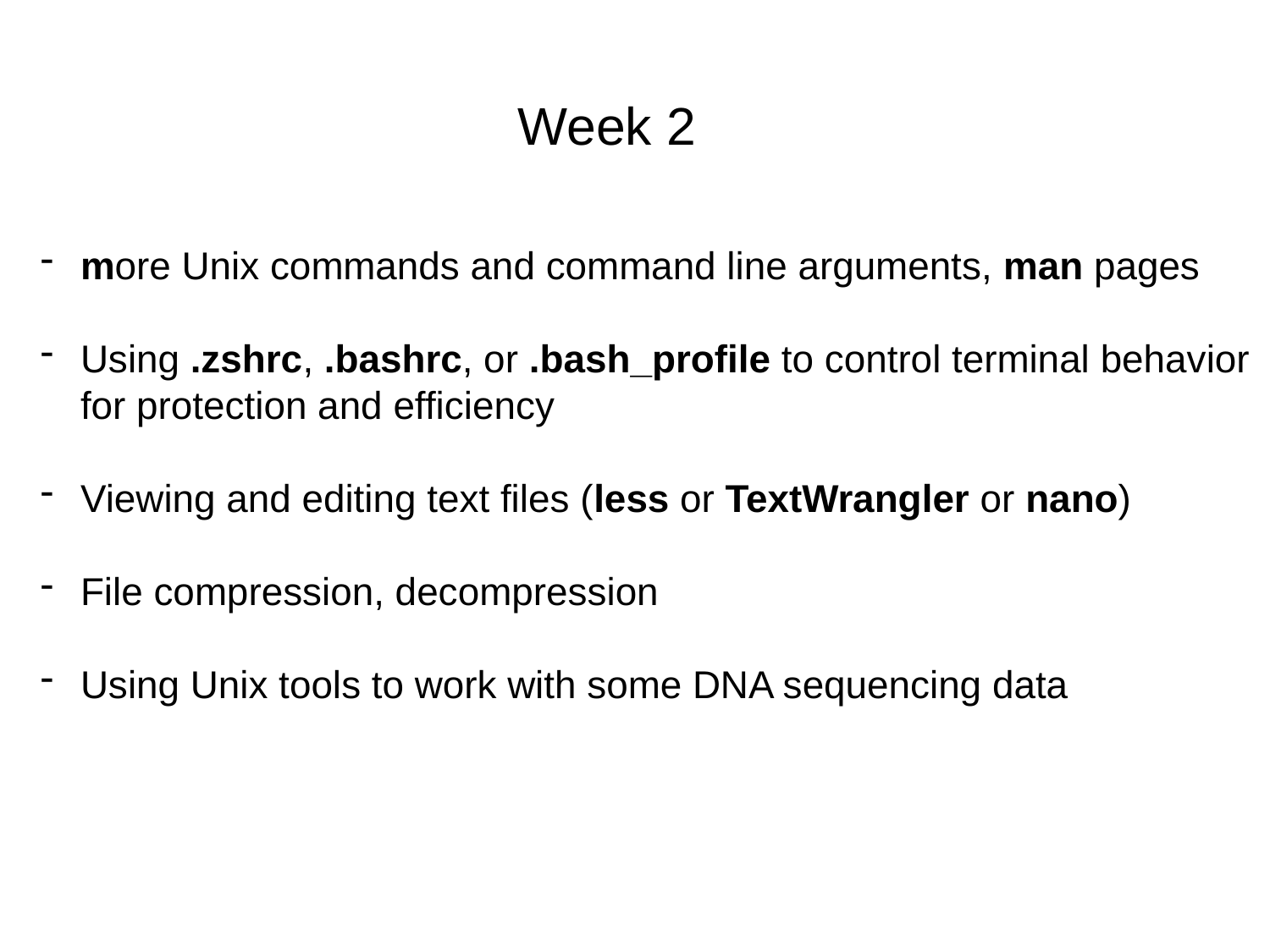

Week 2
more Unix commands and command line arguments, man pages

Using .zshrc, .bashrc, or .bash_profile to control terminal behavior for protection and efficiency

Viewing and editing text files (less or TextWrangler or nano)

File compression, decompression

Using Unix tools to work with some DNA sequencing data